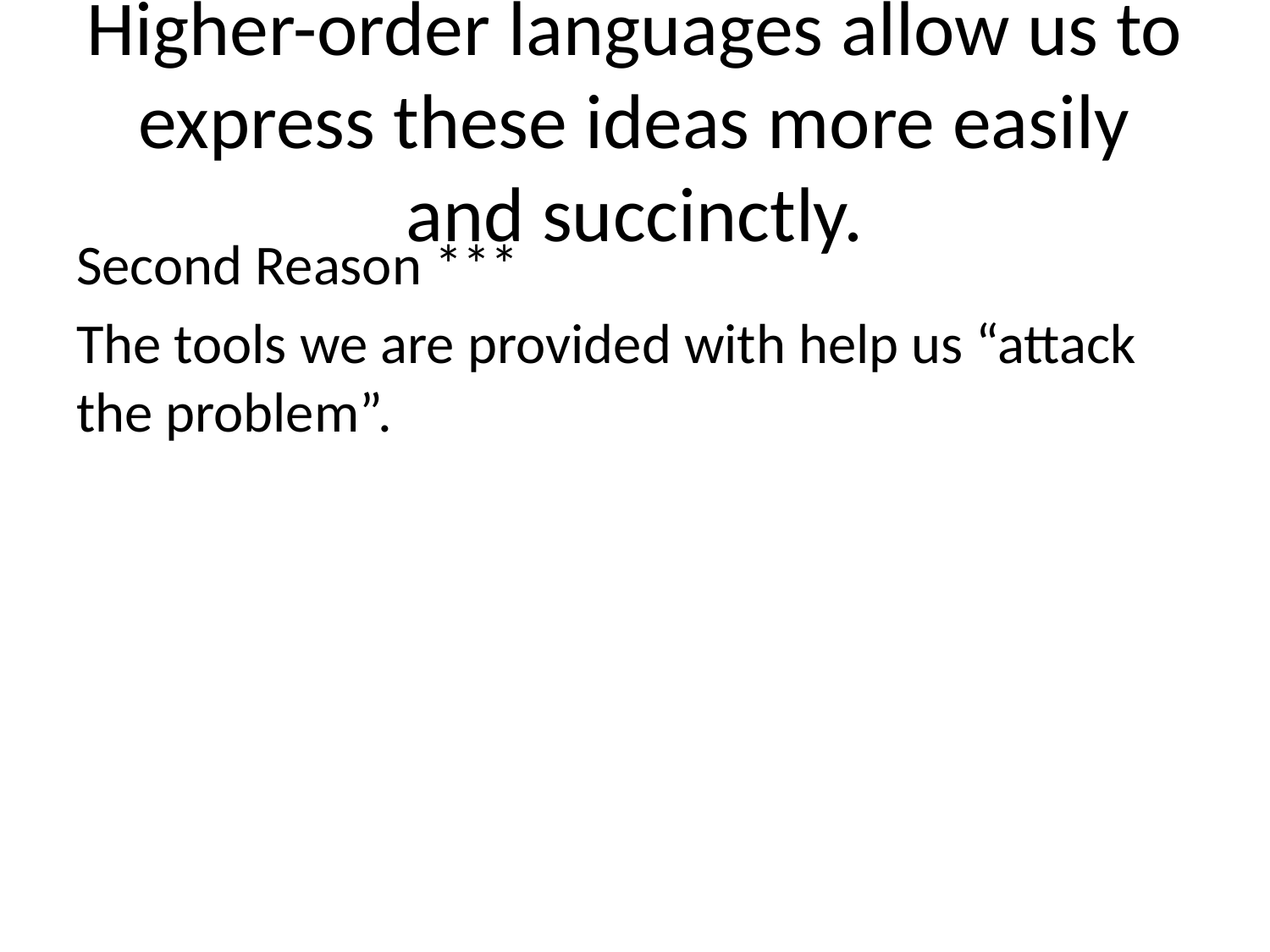

# Higher-order languages allow us to express these ideas more easily and succinctly.
Second Reason ***
The tools we are provided with help us “attack the problem”.